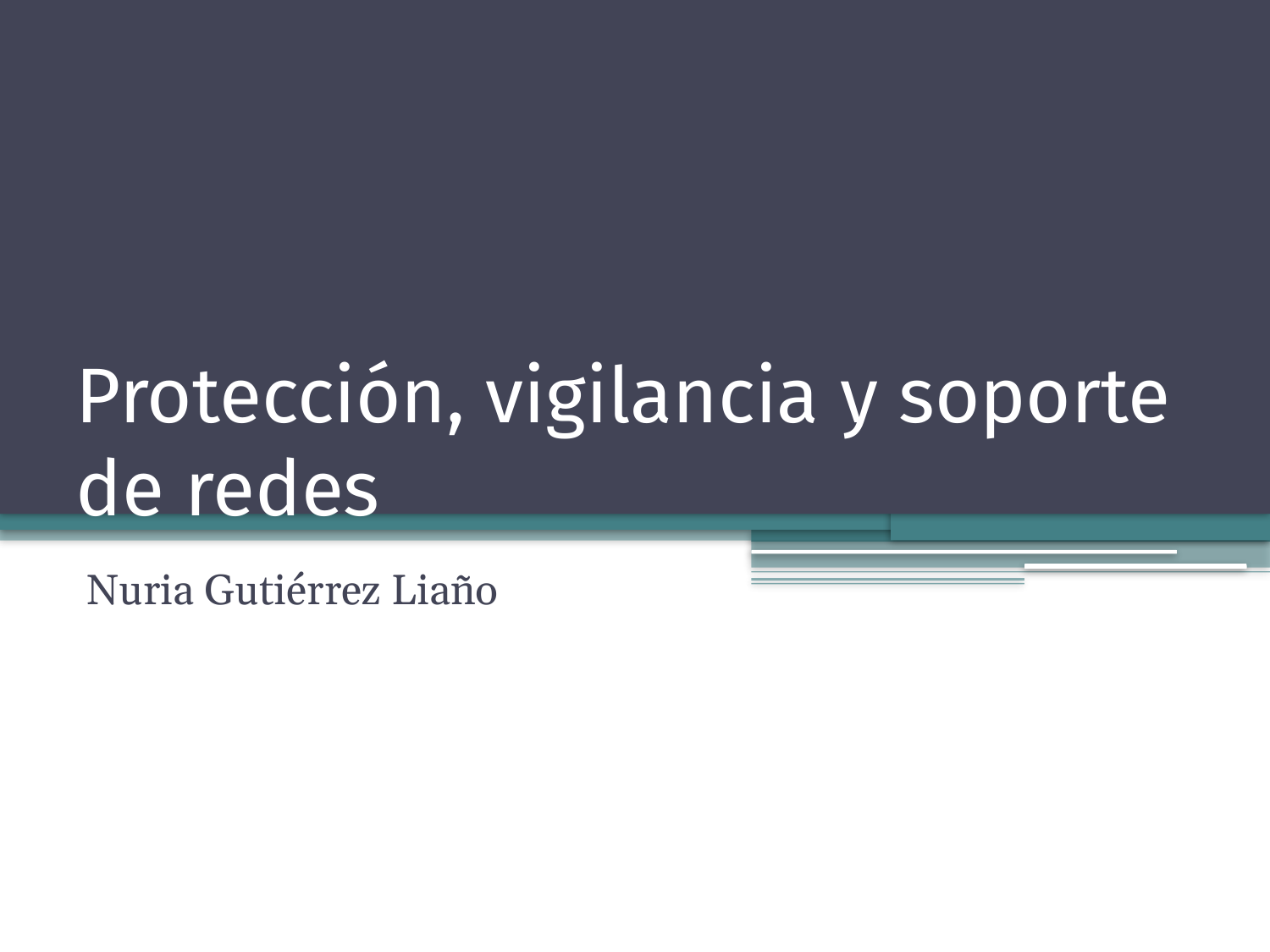

# Protección, vigilancia y soporte de redes
Nuria Gutiérrez Liaño